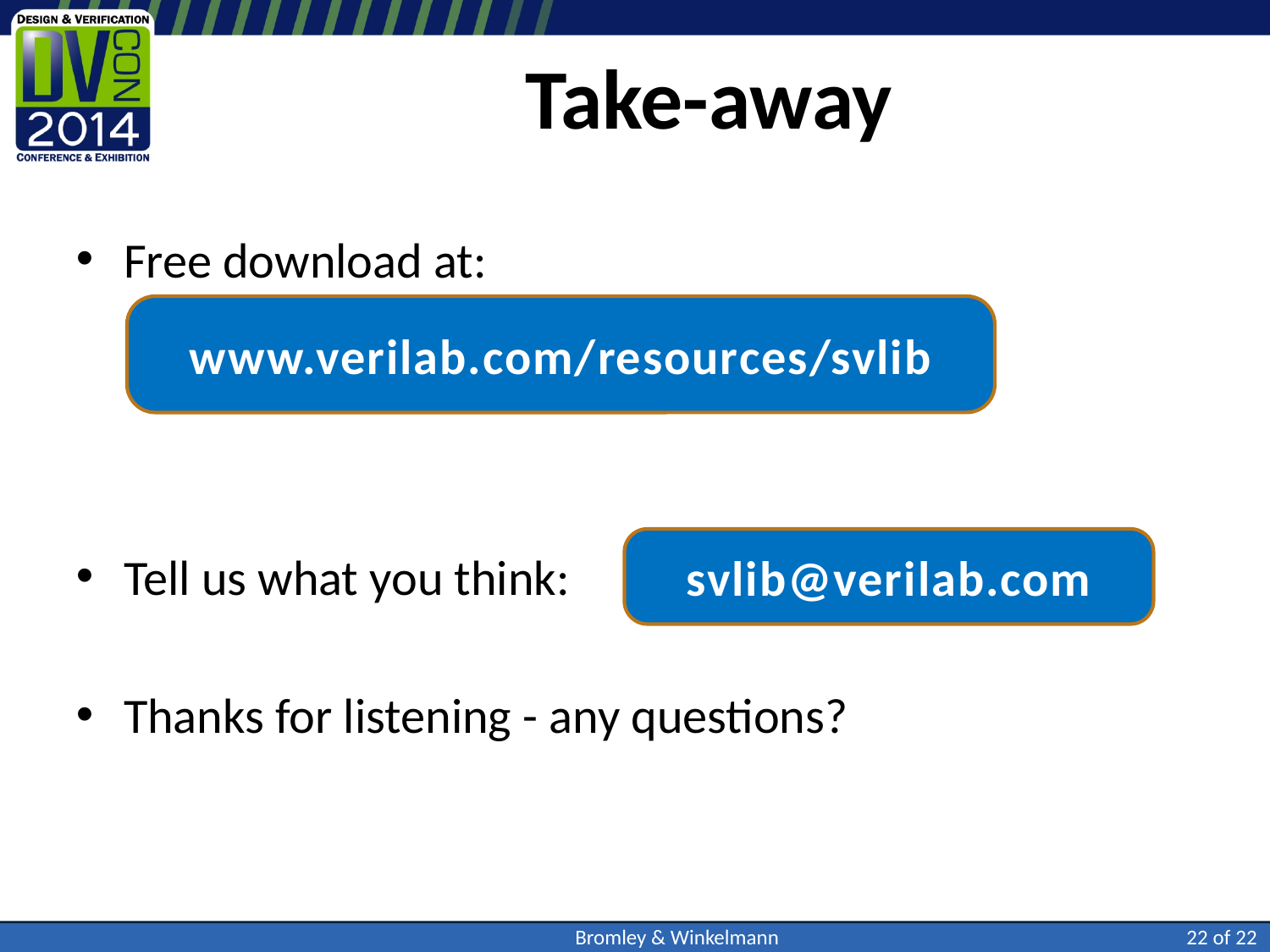

# Take-away
Free download at:
www.verilab.com/resources/svlib
svlib@verilab.com
Tell us what you think:

Thanks for listening - any questions?